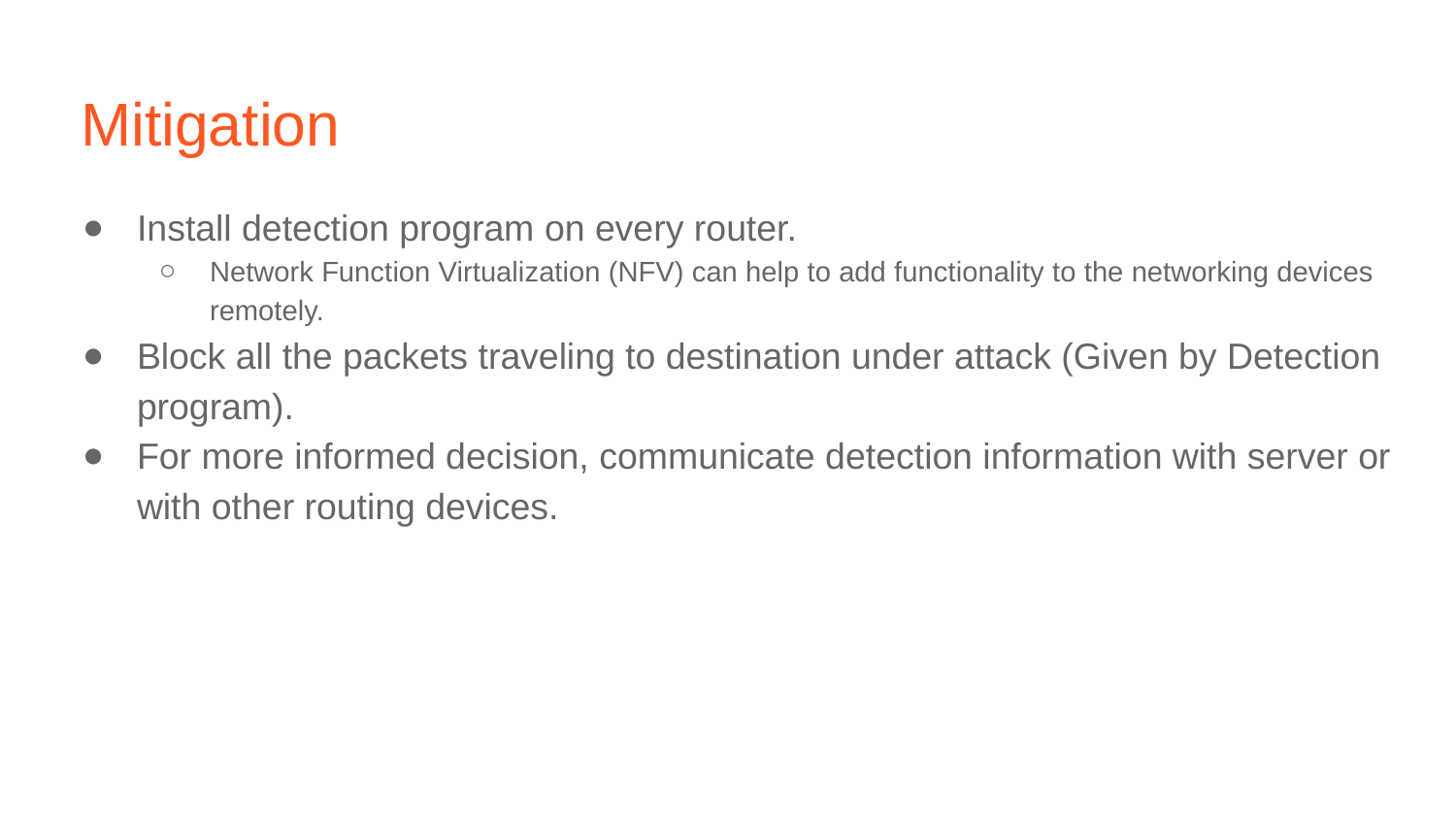

# Mitigation
Install detection program on every router.
Network Function Virtualization (NFV) can help to add functionality to the networking devices remotely.
Block all the packets traveling to destination under attack (Given by Detection program).
For more informed decision, communicate detection information with server or with other routing devices.